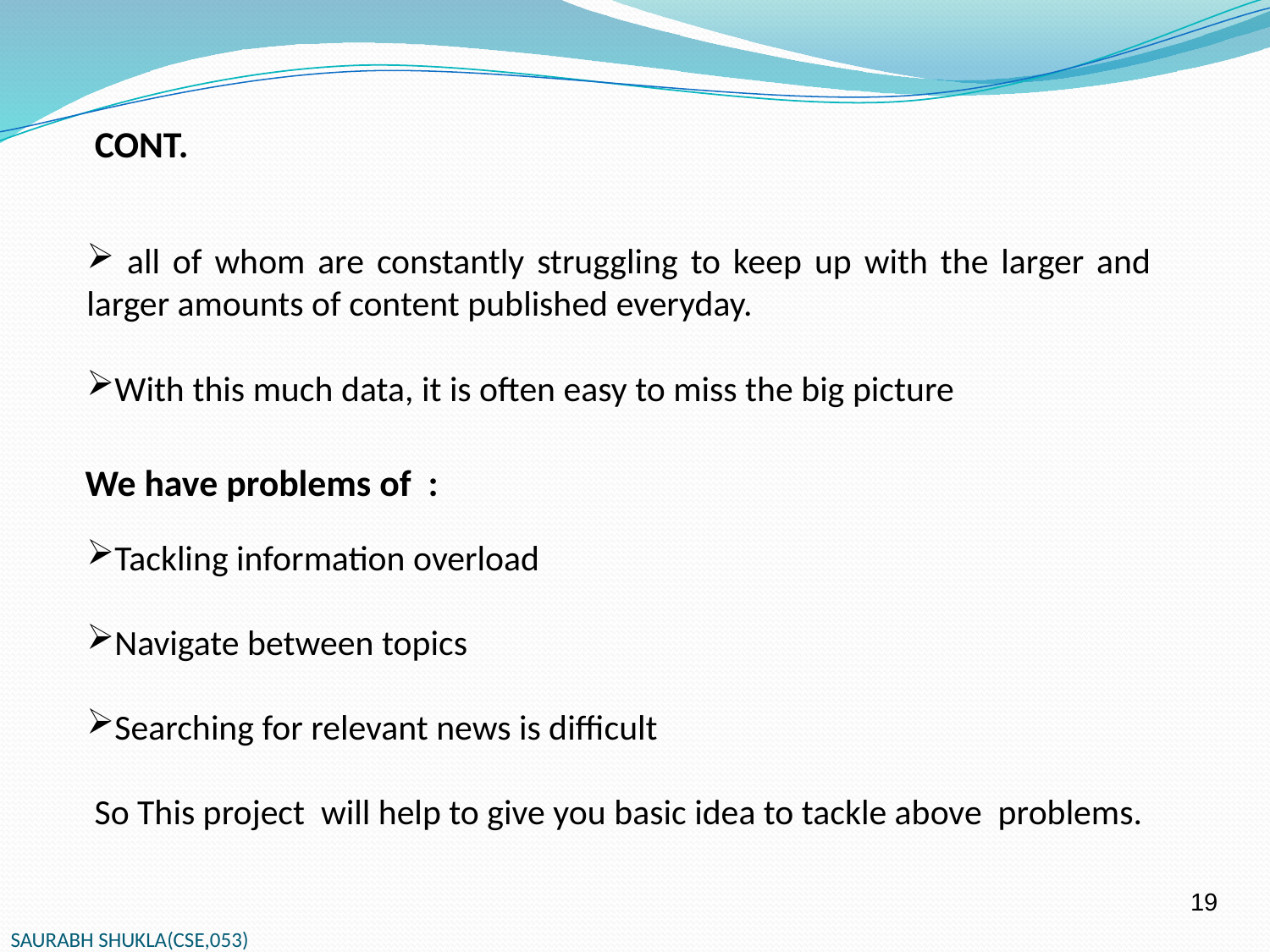

CONT.
 all of whom are constantly struggling to keep up with the larger and larger amounts of content published everyday.

With this much data, it is often easy to miss the big picture

Tackling information overload

Navigate between topics

Searching for relevant news is difficult

 So This project  will help to give you basic idea to tackle above  problems.
We have problems of  :
19
SAURABH SHUKLA(CSE,053)